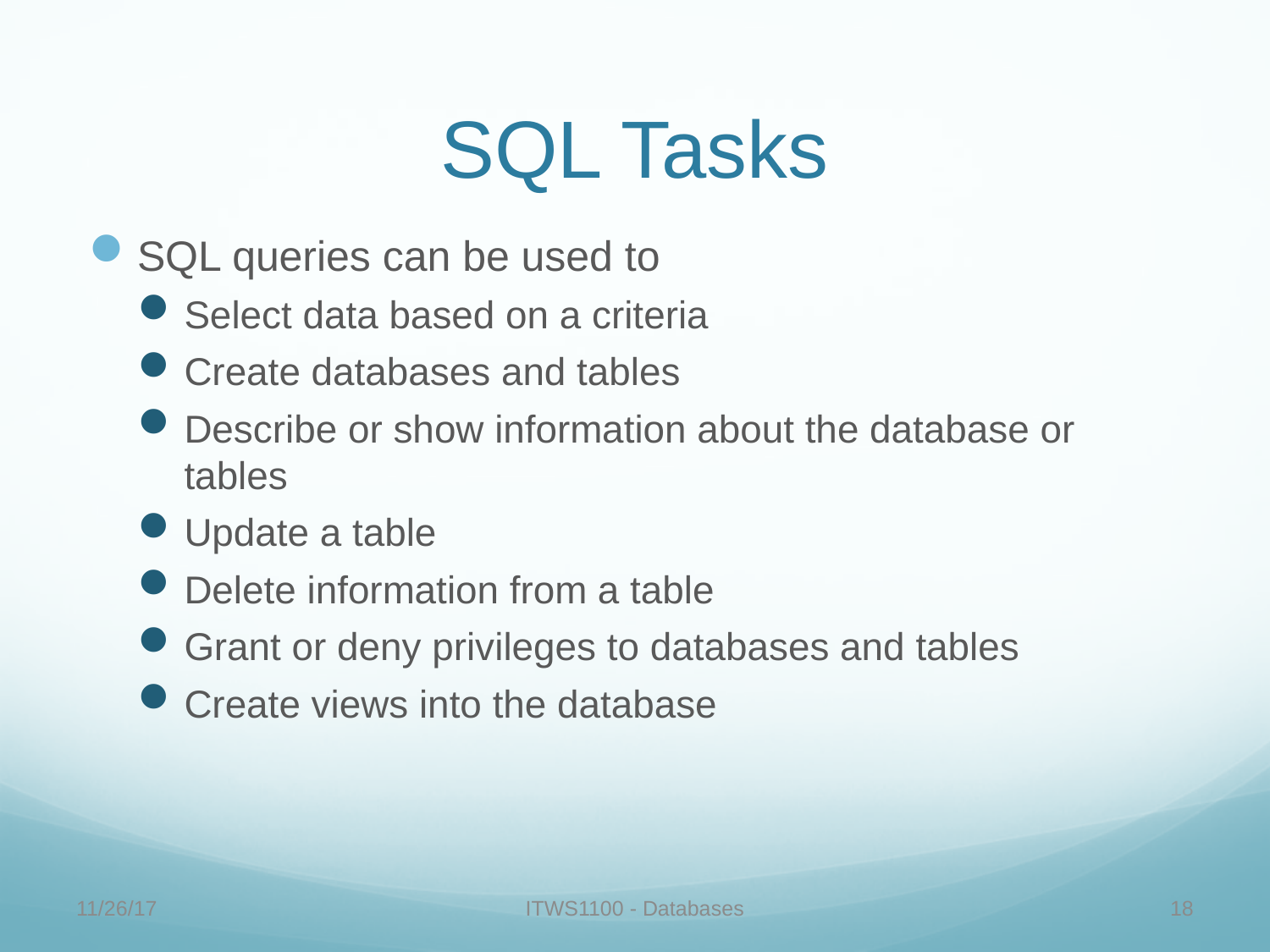

# SQL Tasks
SQL queries can be used to
Select data based on a criteria
Create databases and tables
Describe or show information about the database or tables
Update a table
Delete information from a table
Grant or deny privileges to databases and tables
Create views into the database

11/26/17
ITWS1100 - Databases
18